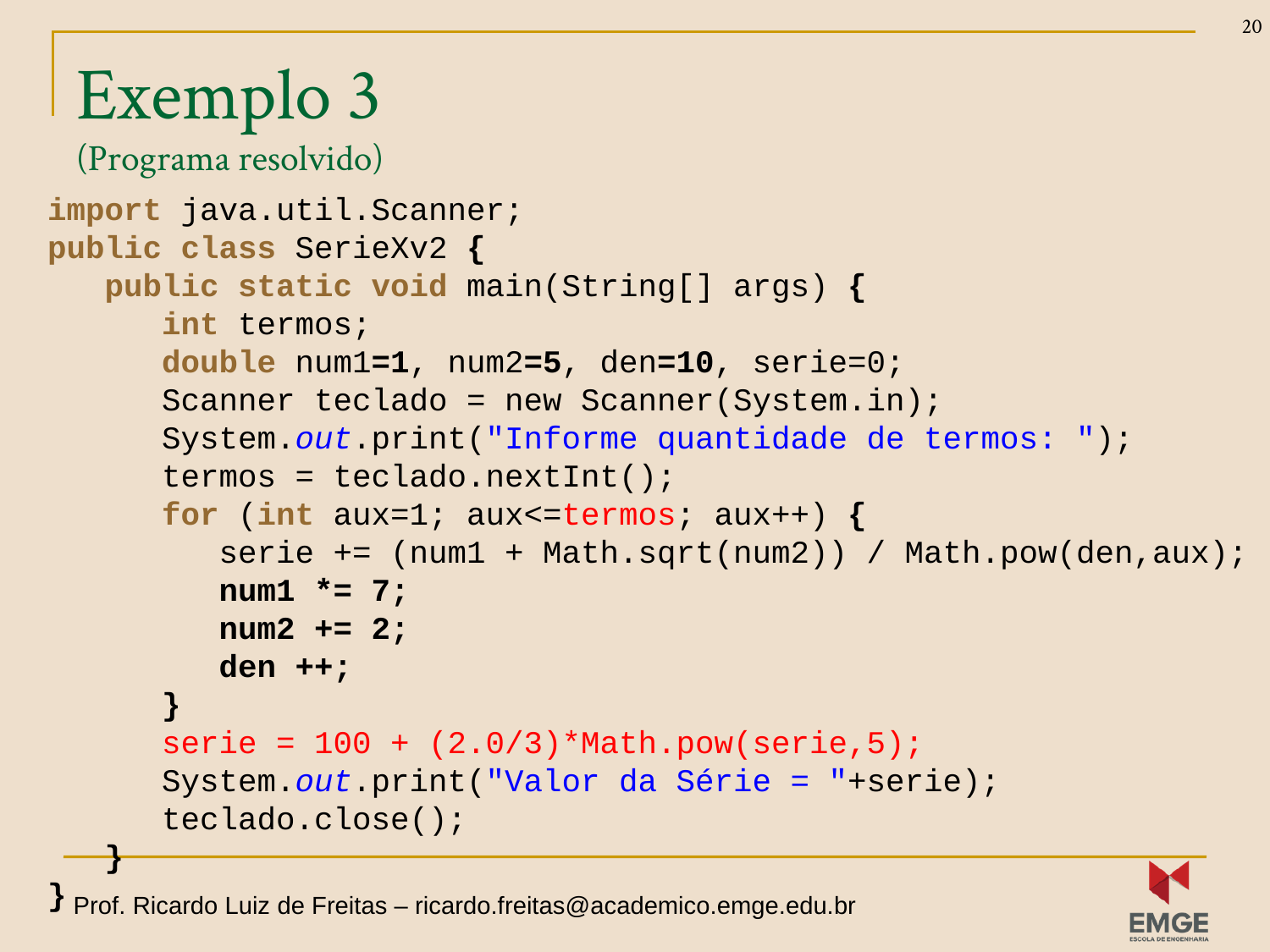

20
# Exemplo 3 (Programa resolvido)
import java.util.Scanner;
public class SerieXv2 {
   public static void main(String[] args) {
      int termos;
      double num1=1, num2=5, den=10, serie=0;
      Scanner teclado = new Scanner(System.in);
      System.out.print("Informe quantidade de termos: ");
      termos = teclado.nextInt();
      for (int aux=1; aux<=termos; aux++) {
         serie += (num1 + Math.sqrt(num2)) / Math.pow(den,aux);
         num1 *= 7;
         num2 += 2;
         den ++;
      }
      serie = 100 + (2.0/3)*Math.pow(serie,5);
      System.out.print("Valor da Série = "+serie);
      teclado.close();
   }
}